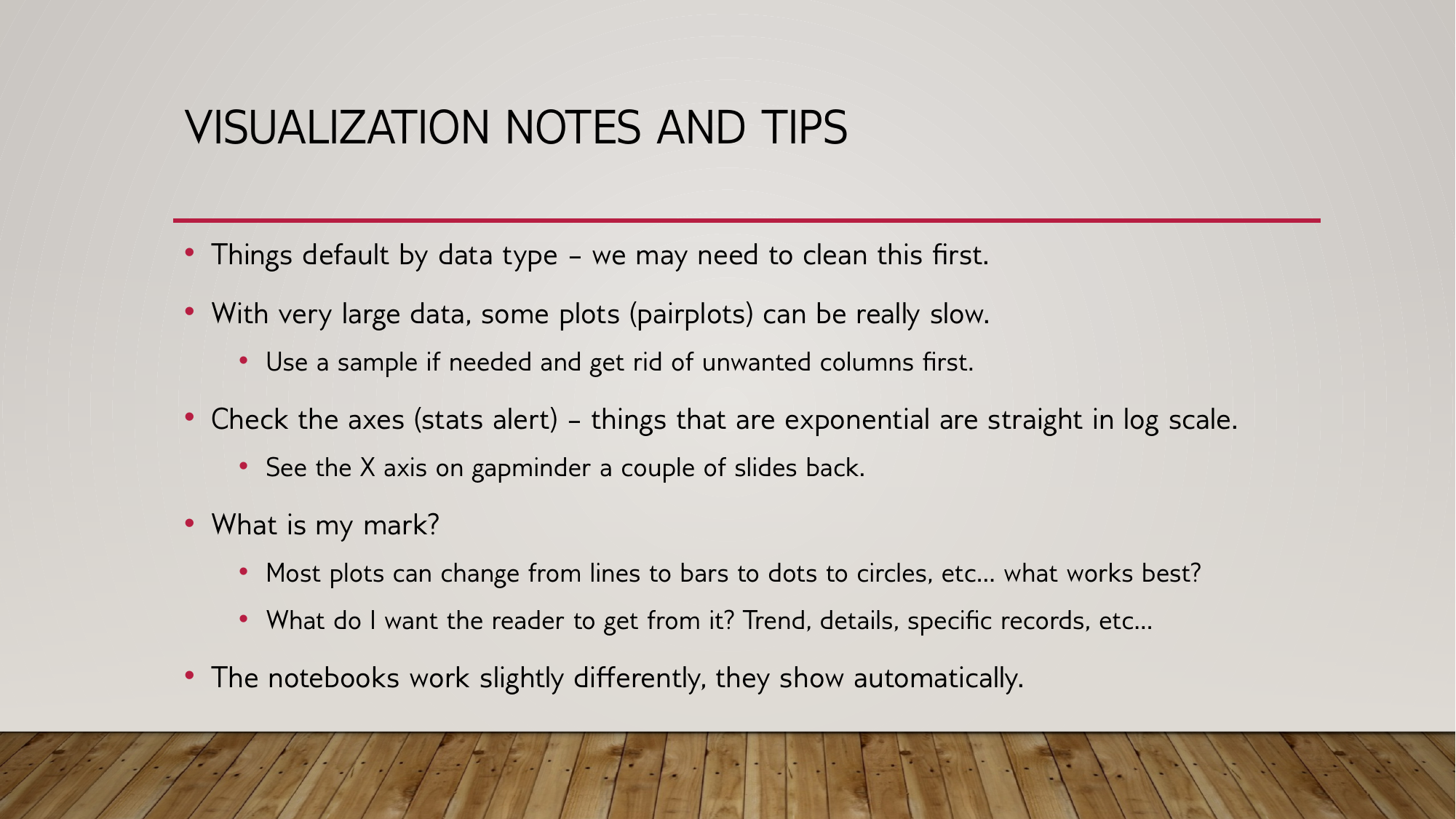

# Visualization notes and Tips
Things default by data type – we may need to clean this first.
With very large data, some plots (pairplots) can be really slow.
Use a sample if needed and get rid of unwanted columns first.
Check the axes (stats alert) – things that are exponential are straight in log scale.
See the X axis on gapminder a couple of slides back.
What is my mark?
Most plots can change from lines to bars to dots to circles, etc… what works best?
What do I want the reader to get from it? Trend, details, specific records, etc…
The notebooks work slightly differently, they show automatically.